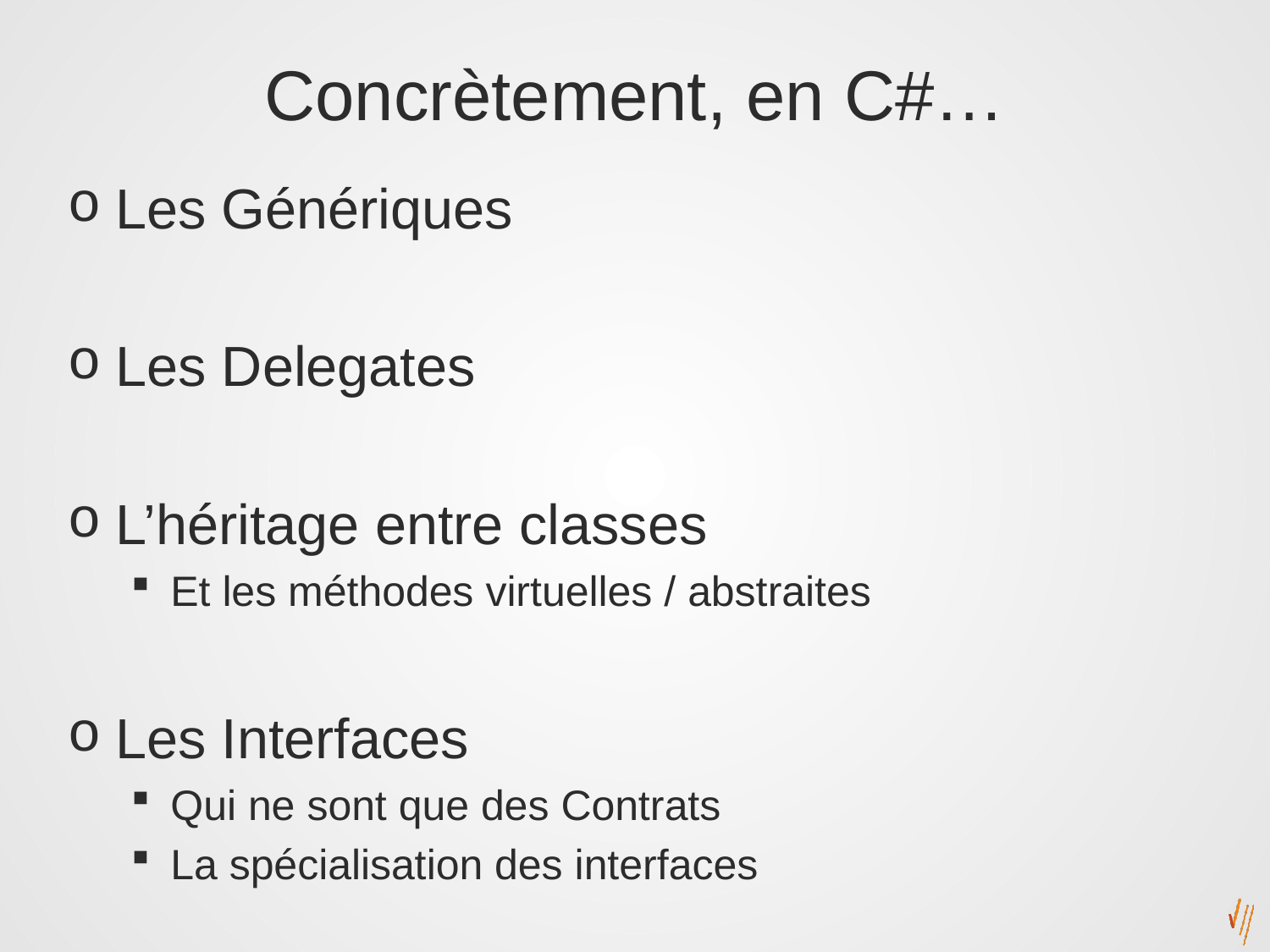

# Concrètement, en C#…
Les Génériques

Les Delegates

L’héritage entre classes
Et les méthodes virtuelles / abstraites

Les Interfaces
Qui ne sont que des Contrats
La spécialisation des interfaces